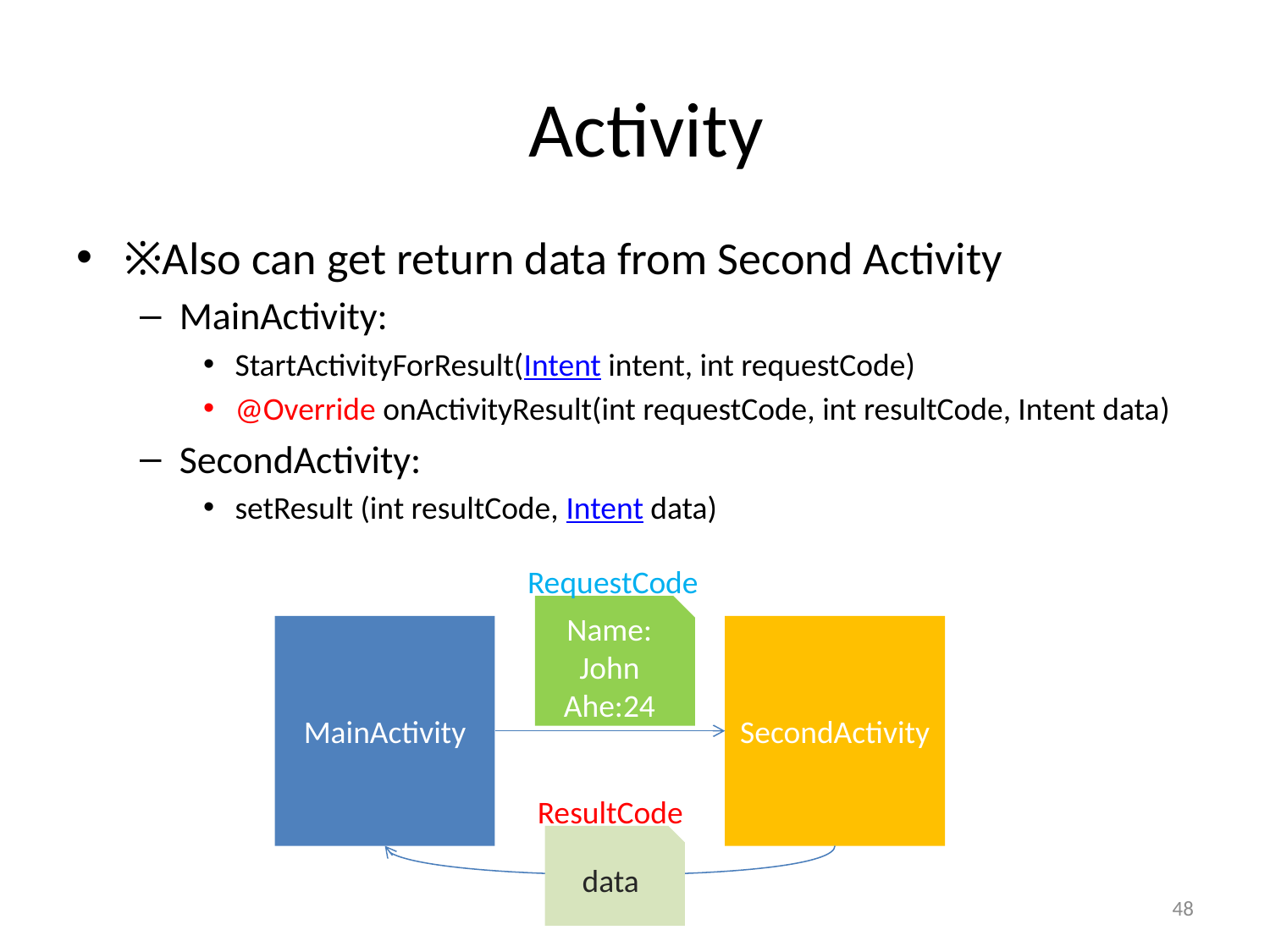

Activity
※Also can get return data from Second Activity
MainActivity:
StartActivityForResult(Intent intent, int requestCode)
@Override onActivityResult(int requestCode, int resultCode, Intent data)
SecondActivity:
setResult (int resultCode, Intent data)

RequestCode
Name: John
Ahe:24
MainActivity
SecondActivity
ResultCode
data
48